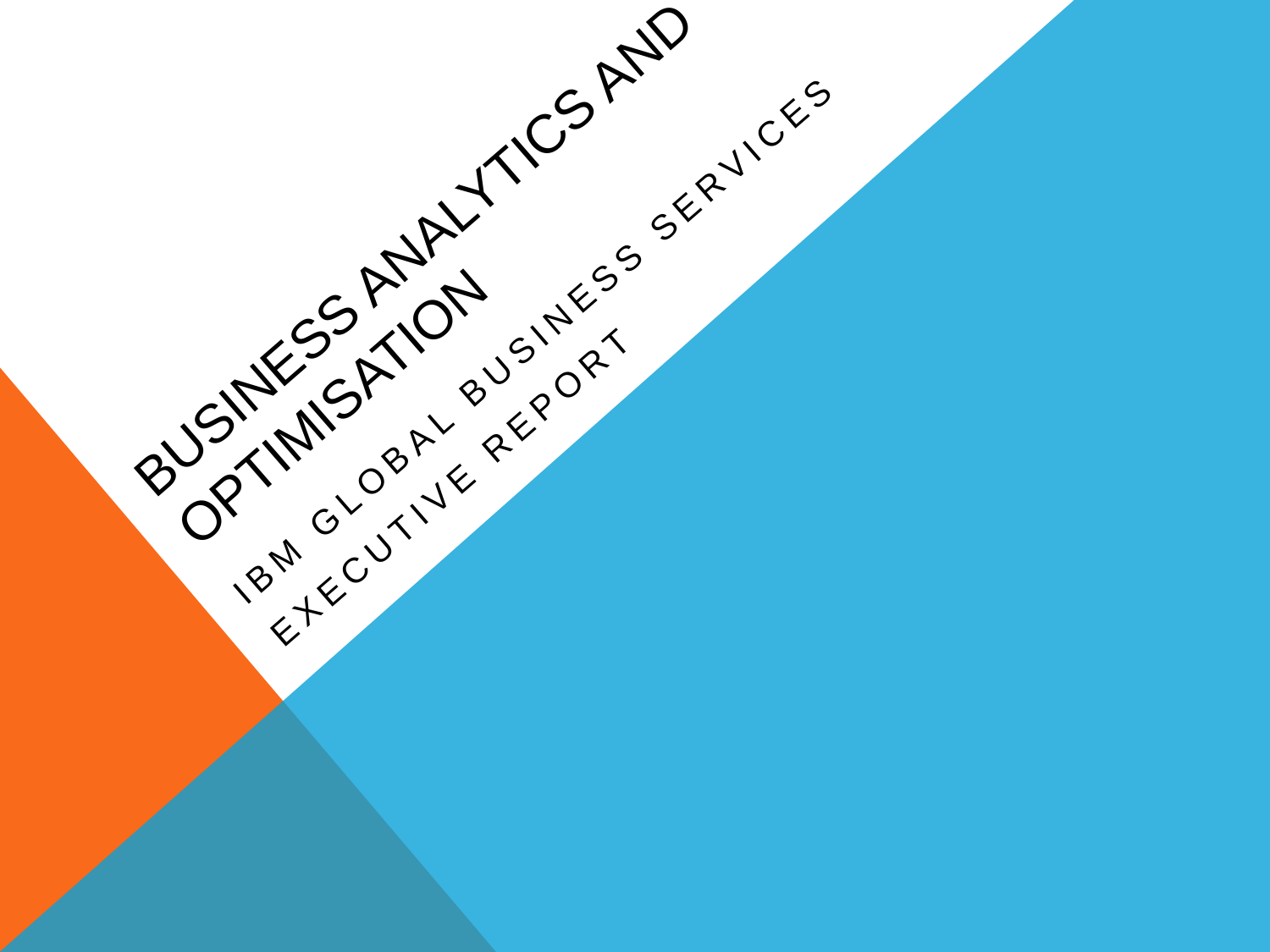

# Business Analytics and Optimisation
IBM Global Business Services
Executive Report